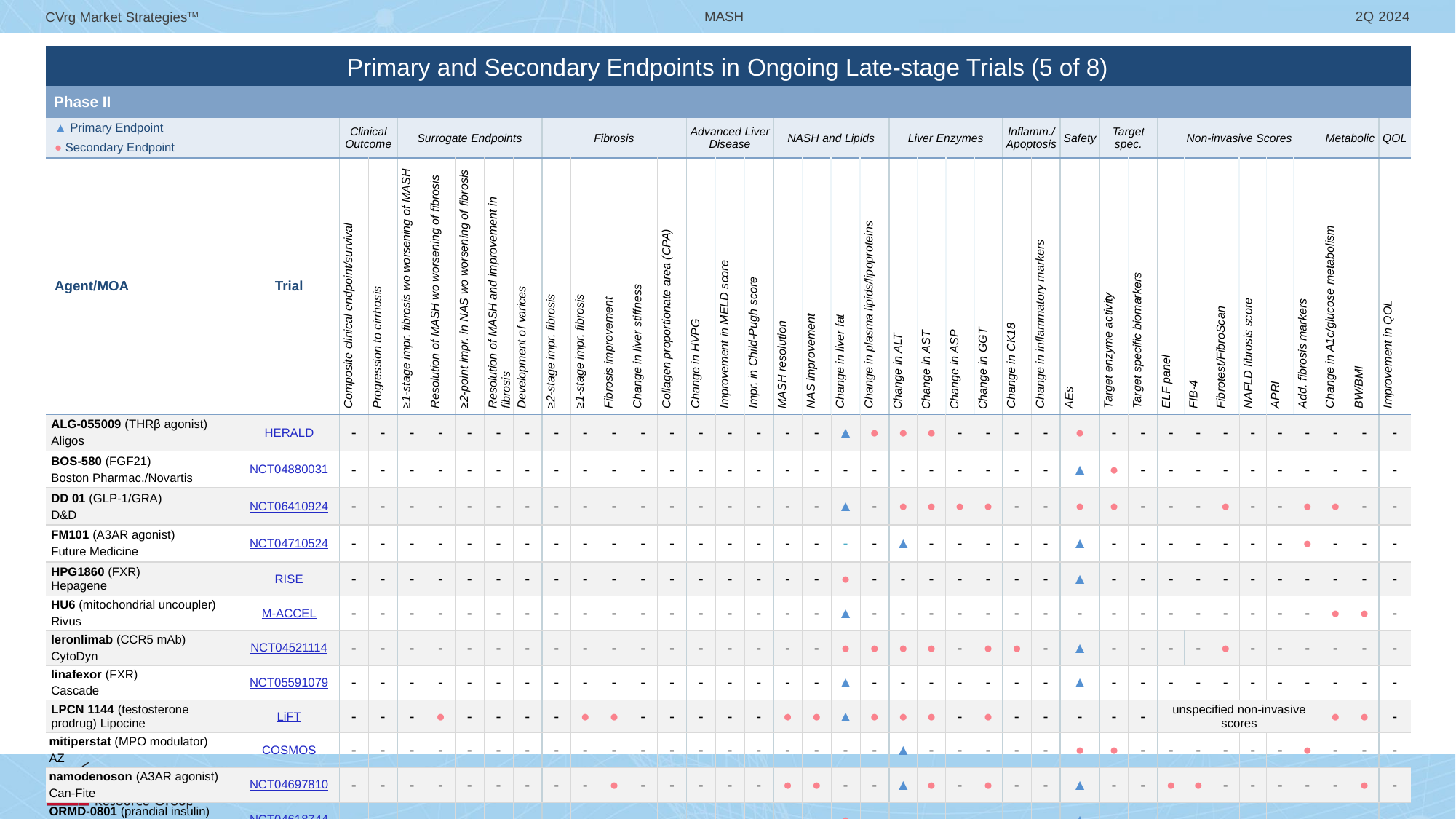

Primary and Secondary Endpoints in Ongoing Late-stage Trials (5 of 8)
|  |  |  |  |  |  |  |  |  |  |  |  |  |  |  |  |  |  |  |  |  |  |  |  |  |  |  |  |  |  |  |  |  |  |  |  |  |  |  |
| --- | --- | --- | --- | --- | --- | --- | --- | --- | --- | --- | --- | --- | --- | --- | --- | --- | --- | --- | --- | --- | --- | --- | --- | --- | --- | --- | --- | --- | --- | --- | --- | --- | --- | --- | --- | --- | --- | --- |
| Phase II |  |  |  |  |  |  |  |  |  |  |  |  |  |  |  |  |  |  |  |  |  |  |  |  |  |  |  |  |  |  |  |  |  |  |  |  |  |  |
| ▲ Primary Endpoint ● Secondary Endpoint |  | Clinical Outcome |  | Surrogate Endpoints |  |  |  |  | Fibrosis |  |  |  |  | Advanced Liver Disease |  |  | NASH and Lipids |  |  |  | Liver Enzymes |  |  |  | Inflamm./ Apoptosis |  | Safety | Target spec. |  | Non-invasive Scores |  |  |  |  |  | Metabolic |  | QOL |
| Agent/MOA | Trial | Composite clinical endpoint/survival | Progression to cirrhosis | ≥1-stage impr. fibrosis wo worsening of MASH | Resolution of MASH wo worsening of fibrosis | ≥2-point impr. in NAS wo worsening of fibrosis | Resolution of MASH and improvement in fibrosis | Development of varices | ≥2-stage impr. fibrosis | ≥1-stage impr. fibrosis | Fibrosis improvement | Change in liver stiffness | Collagen proportionate area (CPA) | Change in HVPG | Improvement in MELD score | Impr. in Child-Pugh score | MASH resolution | NAS improvement | Change in liver fat | Change in plasma lipids/lipoproteins | Change in ALT | Change in AST | Change in ASP | Change in GGT | Change in CK18 | Change in inflammatory markers | AEs | Target enzyme activity | Target specific biomarkers | ELF panel | FIB-4 | Fibrotest/FibroScan | NAFLD fibrosis score | APRI | Add. fibrosis markers | Change in A1c/glucose metabolism | BW/BMI | Improvement in QOL |
| ALG-055009 (THRβ agonist) Aligos | HERALD | - | - | - | - | - | - | - | - | - | - | - | - | - | - | - | - | - | ▲ | ● | ● | ● | - | - | - | - | ● | - | - | - | - | - | - | - | - | - | - | - |
| BOS-580 (FGF21) Boston Pharmac./Novartis | NCT04880031 | - | - | - | - | - | - | - | - | - | - | - | - | - | - | - | - | - | - | - | - | - | - | - | - | - | ▲ | ● | - | - | - | - | - | - | - | - | - | - |
| DD 01 (GLP-1/GRA) D&D | NCT06410924 | - | - | - | - | - | - | - | - | - | - | - | - | - | - | - | - | - | ▲ | - | ● | ● | ● | ● | - | - | ● | ● | - | - | - | ● | - | - | ● | ● | - | - |
| FM101 (A3AR agonist) Future Medicine | NCT04710524 | - | - | - | - | - | - | - | - | - | - | - | - | - | - | - | - | - | - | - | ▲ | - | - | - | - | - | ▲ | - | - | - | - | - | - | - | ● | - | - | - |
| HPG1860 (FXR) Hepagene | RISE | - | - | - | - | - | - | - | - | - | - | - | - | - | - | - | - | - | ● | - | - | - | - | - | - | - | ▲ | - | - | - | - | - | - | - | - | - | - | - |
| HU6 (mitochondrial uncoupler) Rivus | M-ACCEL | - | - | - | - | - | - | - | - | - | - | - | - | - | - | - | - | - | ▲ | - | - | - | - | - | - | - | - | - | - | - | - | - | - | - | - | ● | ● | - |
| leronlimab (CCR5 mAb) CytoDyn | NCT04521114 | - | - | - | - | - | - | - | - | - | - | - | - | - | - | - | - | - | ● | ● | ● | ● | - | ● | ● | - | ▲ | - | - | - | - | ● | - | - | - | - | - | - |
| linafexor (FXR) Cascade | NCT05591079 | - | - | - | - | - | - | - | - | - | - | - | - | - | - | - | - | - | ▲ | - | - | - | - | - | - | - | ▲ | - | - | - | - | - | - | - | - | - | - | - |
| LPCN 1144 (testosterone prodrug) Lipocine | LiFT | - | - | - | ● | - | - | - | - | ● | ● | - | - | - | - | - | ● | ● | ▲ | ● | ● | ● | - | ● | - | - | - | - | - | unspecified non-invasive scores |  |  |  |  |  | ● | ● | - |
| mitiperstat (MPO modulator) AZ | COSMOS | - | - | - | - | - | - | - | - | - | - | - | - | - | - | - | - | - | - | - | ▲ | - | - | - | - | - | ● | ● | - | - | - | - | - | - | ● | - | - | - |
| namodenoson (A3AR agonist) Can-Fite | NCT04697810 | - | - | - | - | - | - | - | - | - | ● | - | - | - | - | - | ● | ● | - | - | ▲ | ● | - | ● | - | - | ▲ | - | - | ● | ● | - | - | - | - | - | ● | - |
| ORMD-0801 (prandial insulin) Oramed | NCT04618744 | - | - | - | - | - | - | - | - | - | - | - | - | - | - | - | - | - | ● | - | - | - | - | - | - | - | ▲ | - | - | - | - | - | - | - | - | - | - | - |